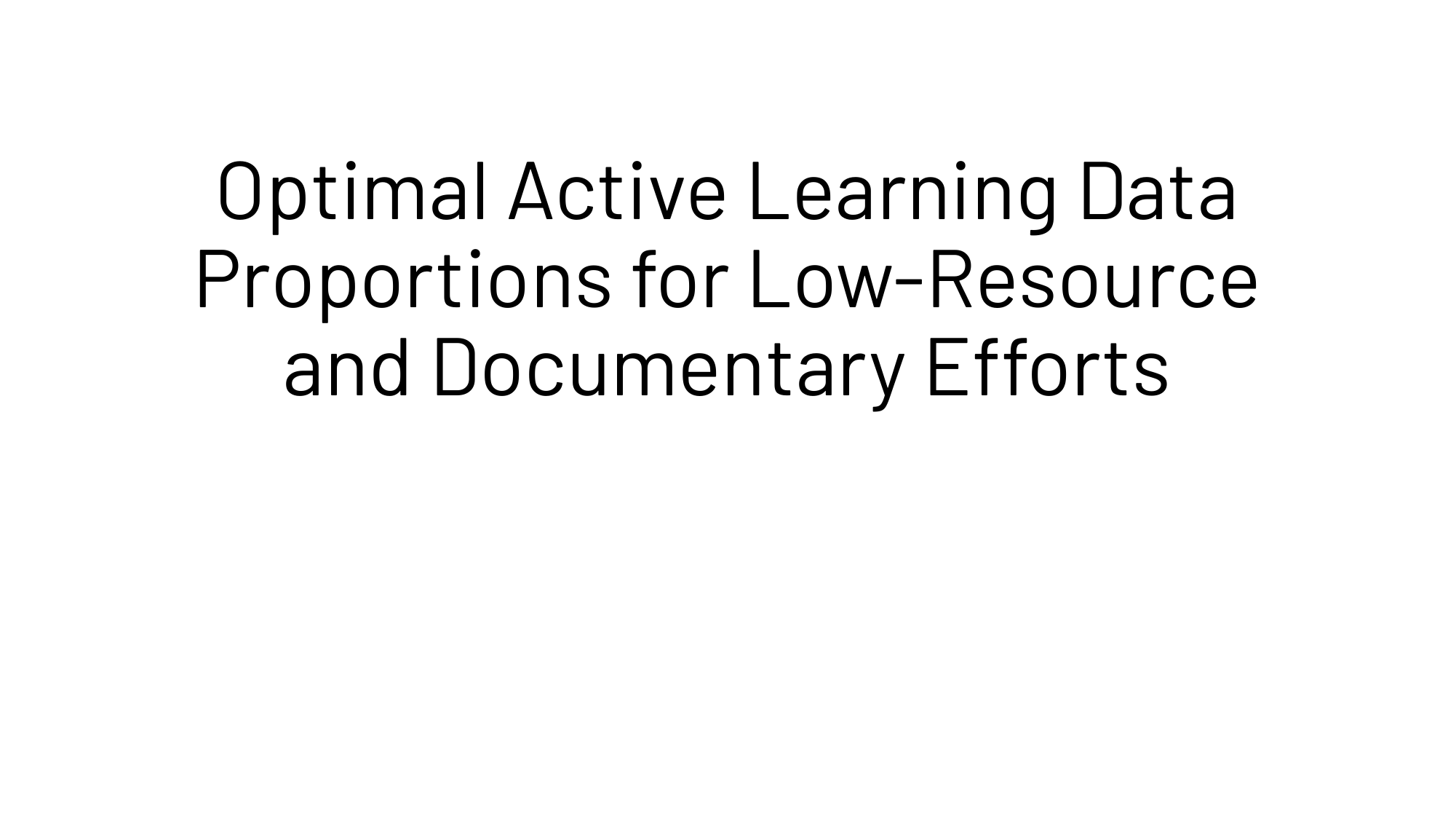

# Optimal Active Learning Data Proportions for Low-Resource and Documentary Efforts